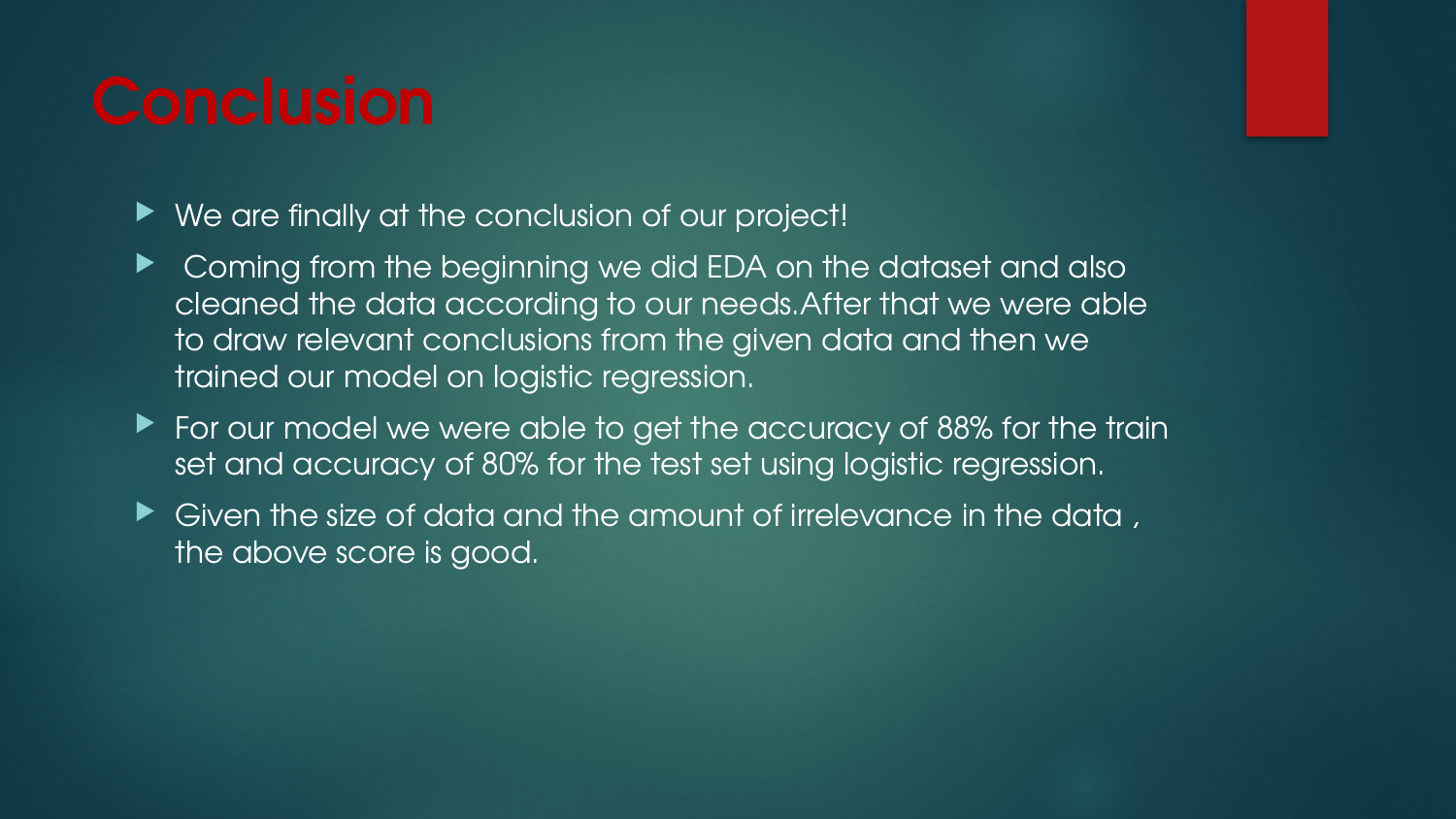

# Conclusion
We are finally at the conclusion of our project!
 Coming from the beginning we did EDA on the dataset and also cleaned the data according to our needs.After that we were able to draw relevant conclusions from the given data and then we trained our model on logistic regression.
For our model we were able to get the accuracy of 88% for the train set and accuracy of 80% for the test set using logistic regression.
Given the size of data and the amount of irrelevance in the data , the above score is good.